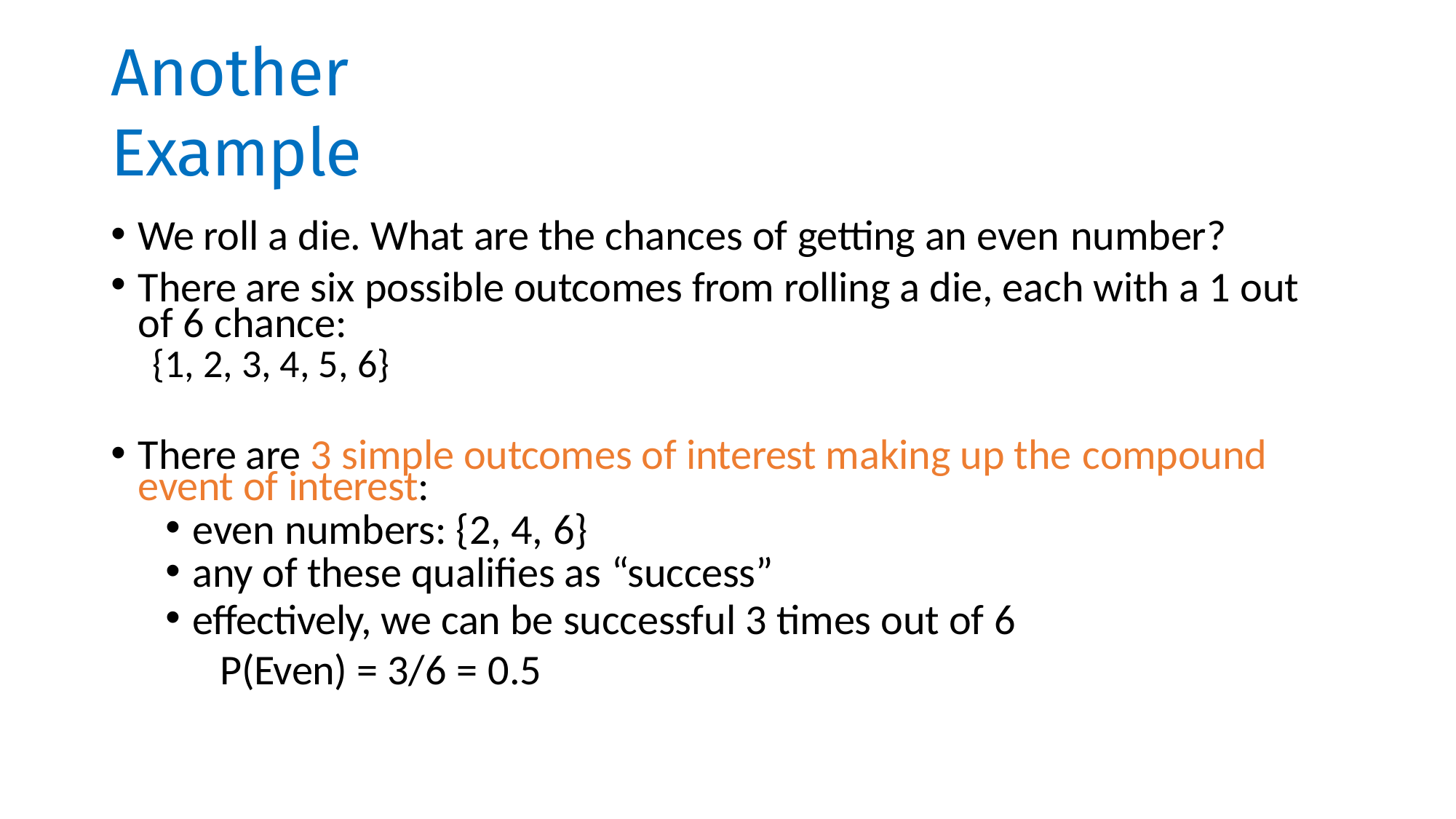

# Another Example
We roll a die. What are the chances of getting an even number?
There are six possible outcomes from rolling a die, each with a 1 out  of 6 chance:
{1, 2, 3, 4, 5, 6}
There are 3 simple outcomes of interest making up the compound
event of interest:
even numbers: {2, 4, 6}
any of these qualifies as “success”
effectively, we can be successful 3 times out of 6
P(Even) = 3/6 = 0.5